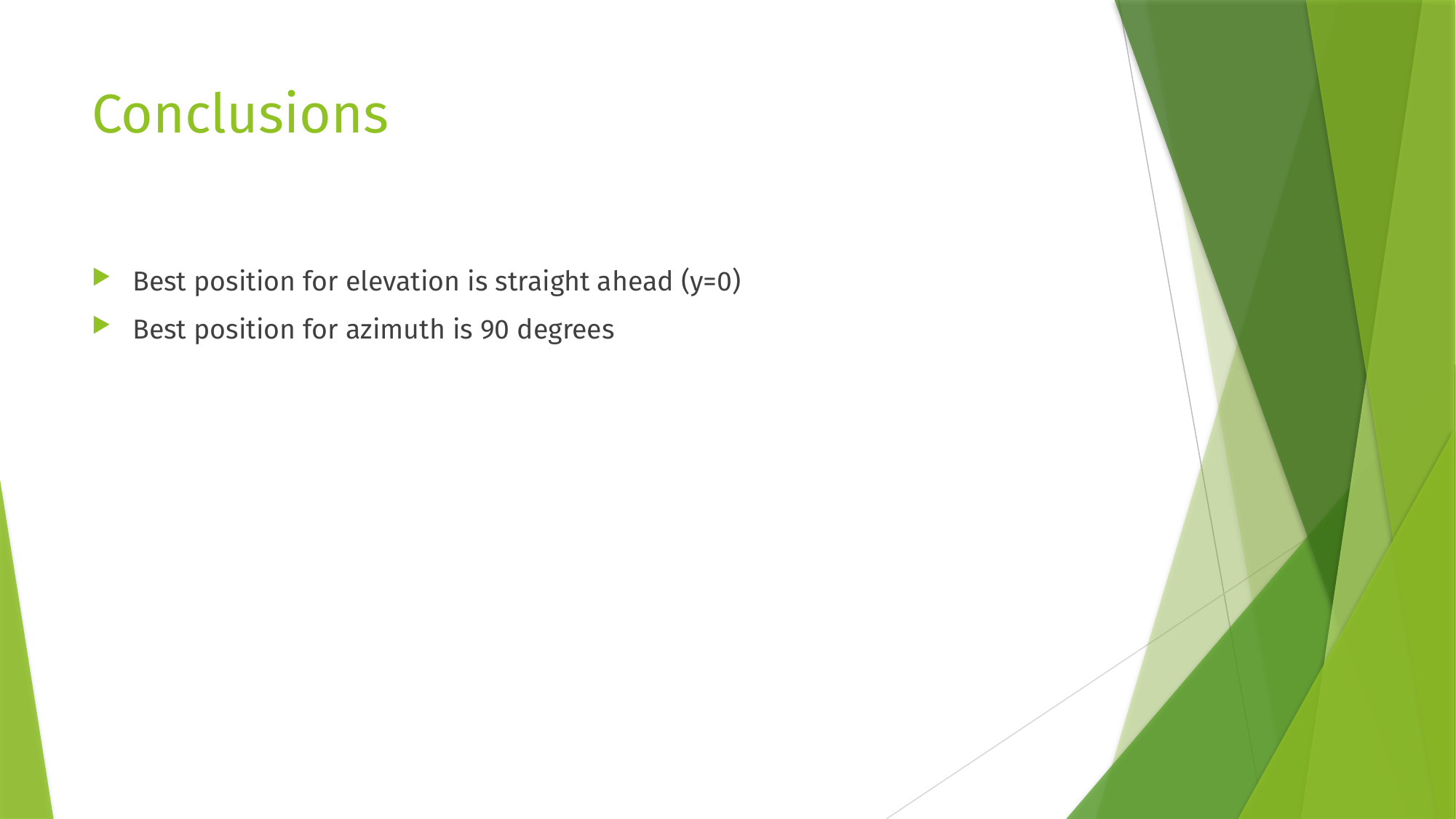

# Conclusions
Best position for elevation is straight ahead (y=0)
Best position for azimuth is 90 degrees